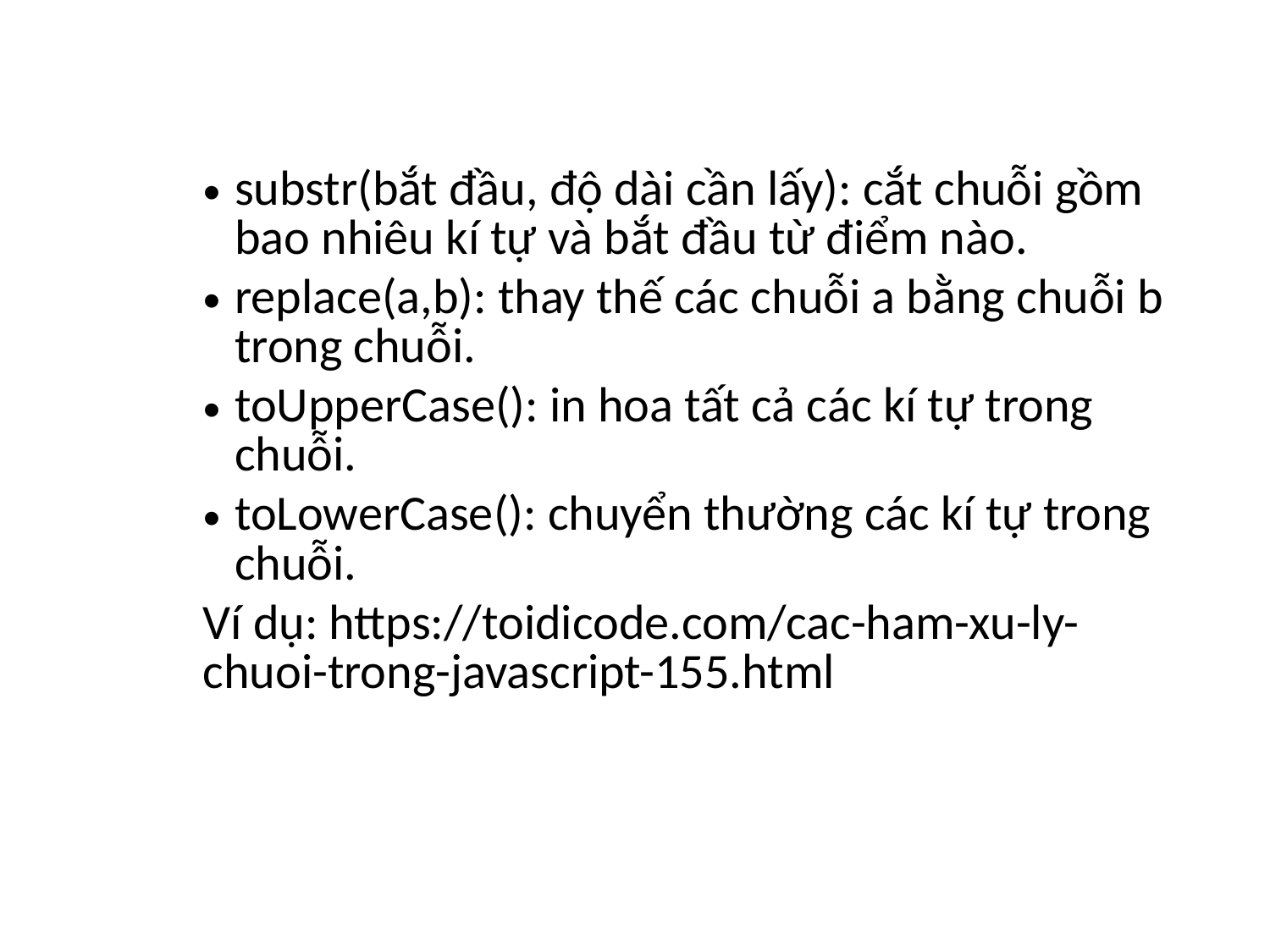

substr(bắt đầu, độ dài cần lấy): cắt chuỗi gồm bao nhiêu kí tự và bắt đầu từ điểm nào.
replace(a,b): thay thế các chuỗi a bằng chuỗi b trong chuỗi.
toUpperCase(): in hoa tất cả các kí tự trong chuỗi.
toLowerCase(): chuyển thường các kí tự trong chuỗi.
Ví dụ: https://toidicode.com/cac-ham-xu-ly-chuoi-trong-javascript-155.html